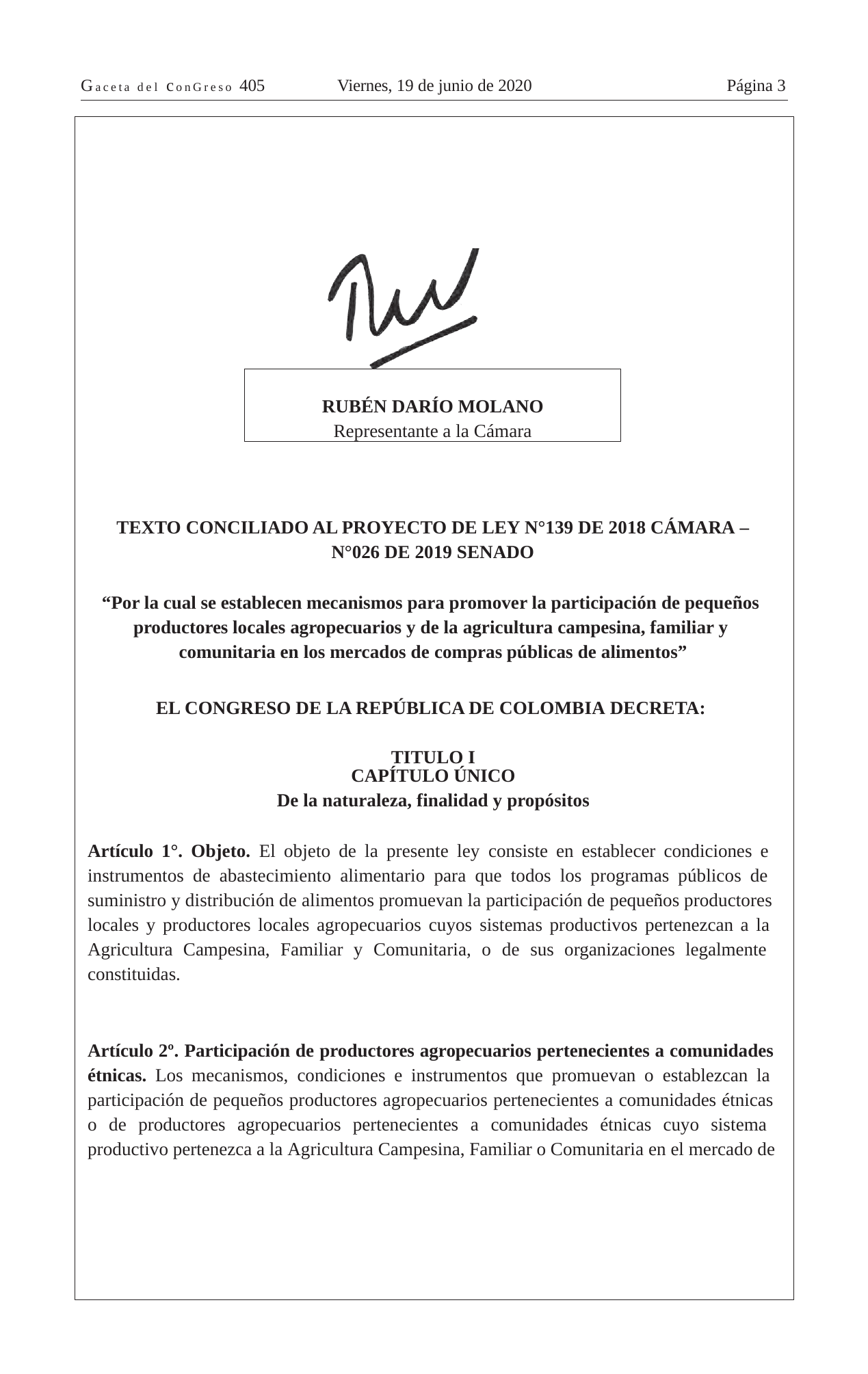

Gaceta del conGreso 405
Viernes, 19 de junio de 2020
Página 3

RUBÉN DARÍO MOLANO
Representante a la Cámara
TEXTO CONCILIADO AL PROYECTO DE LEY N°139 DE 2018 CÁMARA –
N°026 DE 2019 SENADO

“Por la cual se establecen mecanismos para promover la participación de pequeños  productores locales agropecuarios y de la agricultura campesina, familiar y  comunitaria en los mercados de compras públicas de alimentos”
EL CONGRESO DE LA REPÚBLICA DE COLOMBIA DECRETA:  TITULO I
CAPÍTULO ÚNICO
De la naturaleza, finalidad y propósitos

Artículo 1°. Objeto. El objeto de la presente ley consiste en establecer condiciones e  instrumentos de abastecimiento alimentario para que todos los programas públicos de  suministro y distribución de alimentos promuevan la participación de pequeños productores  locales y productores locales agropecuarios cuyos sistemas productivos pertenezcan a la  Agricultura Campesina, Familiar y Comunitaria, o de sus organizaciones legalmente  constituidas.

Artículo 2º. Participación de productores agropecuarios pertenecientes a comunidades  étnicas. Los mecanismos, condiciones e instrumentos que promuevan o establezcan la  participación de pequeños productores agropecuarios pertenecientes a comunidades étnicas  o de productores agropecuarios pertenecientes a comunidades étnicas cuyo sistema  productivo pertenezca a la Agricultura Campesina, Familiar o Comunitaria en el mercado de